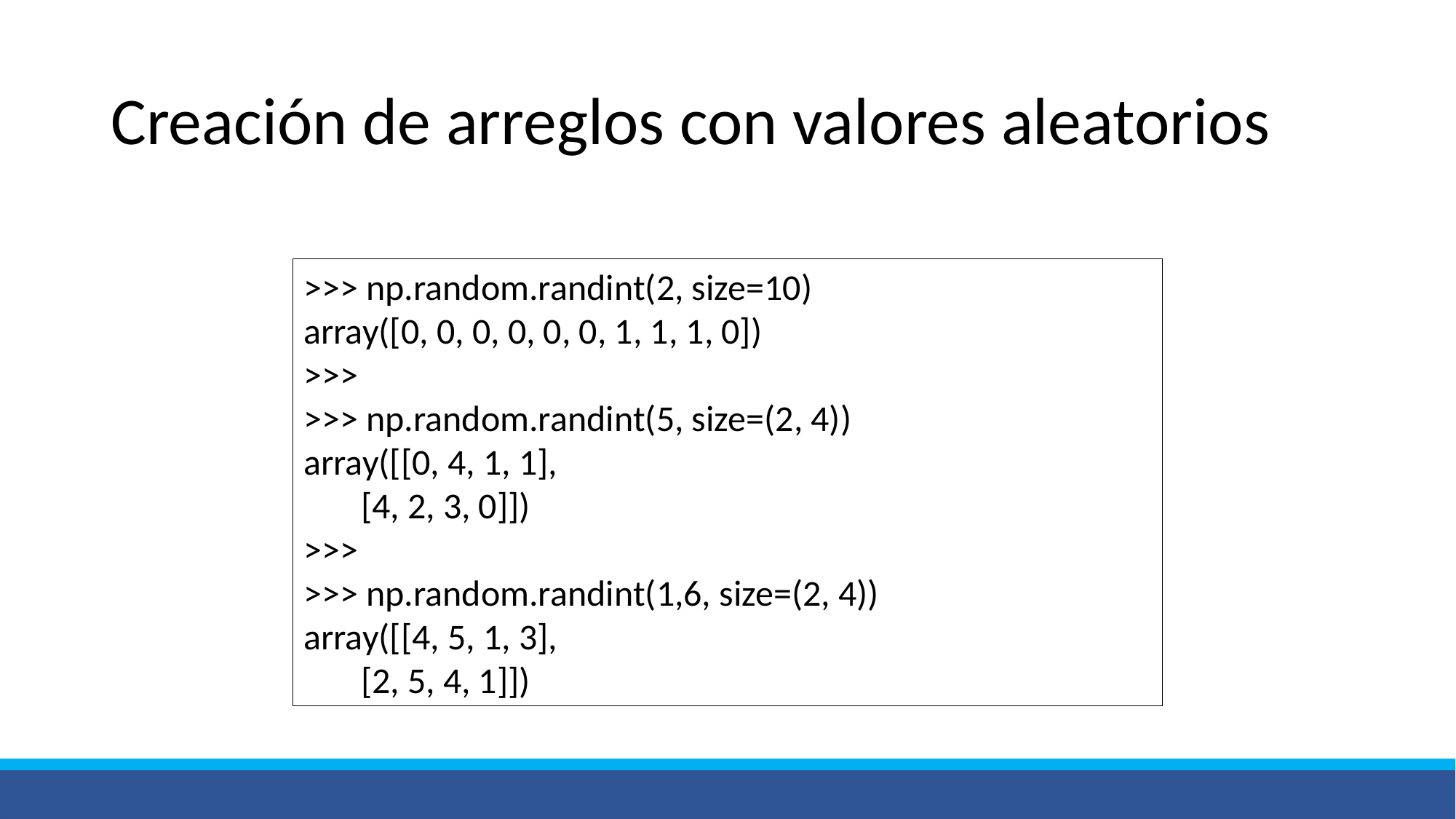

# Creación de arreglos con valores aleatorios
>>> np.random.randint(2, size=10)
array([0, 0, 0, 0, 0, 0, 1, 1, 1, 0])
>>>
>>> np.random.randint(5, size=(2, 4))
array([[0, 4, 1, 1],
       [4, 2, 3, 0]])
>>>
>>> np.random.randint(1,6, size=(2, 4))
array([[4, 5, 1, 3],
       [2, 5, 4, 1]])